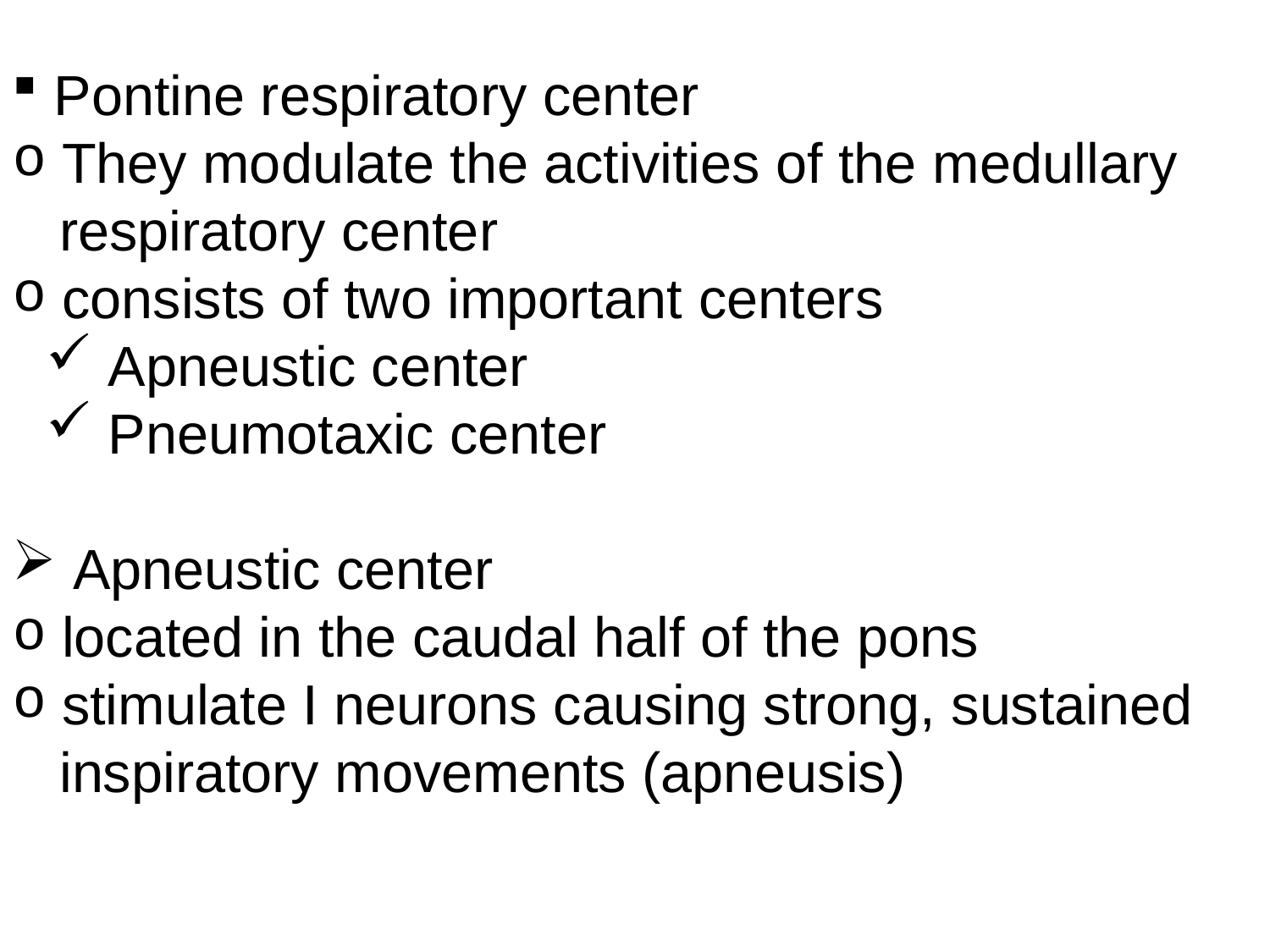

Pontine respiratory center
 They modulate the activities of the medullary
   respiratory center
 consists of two important centers
 Apneustic center
 Pneumotaxic center

 Apneustic center
 located in the caudal half of the pons
 stimulate I neurons causing strong, sustained
   inspiratory movements (apneusis)